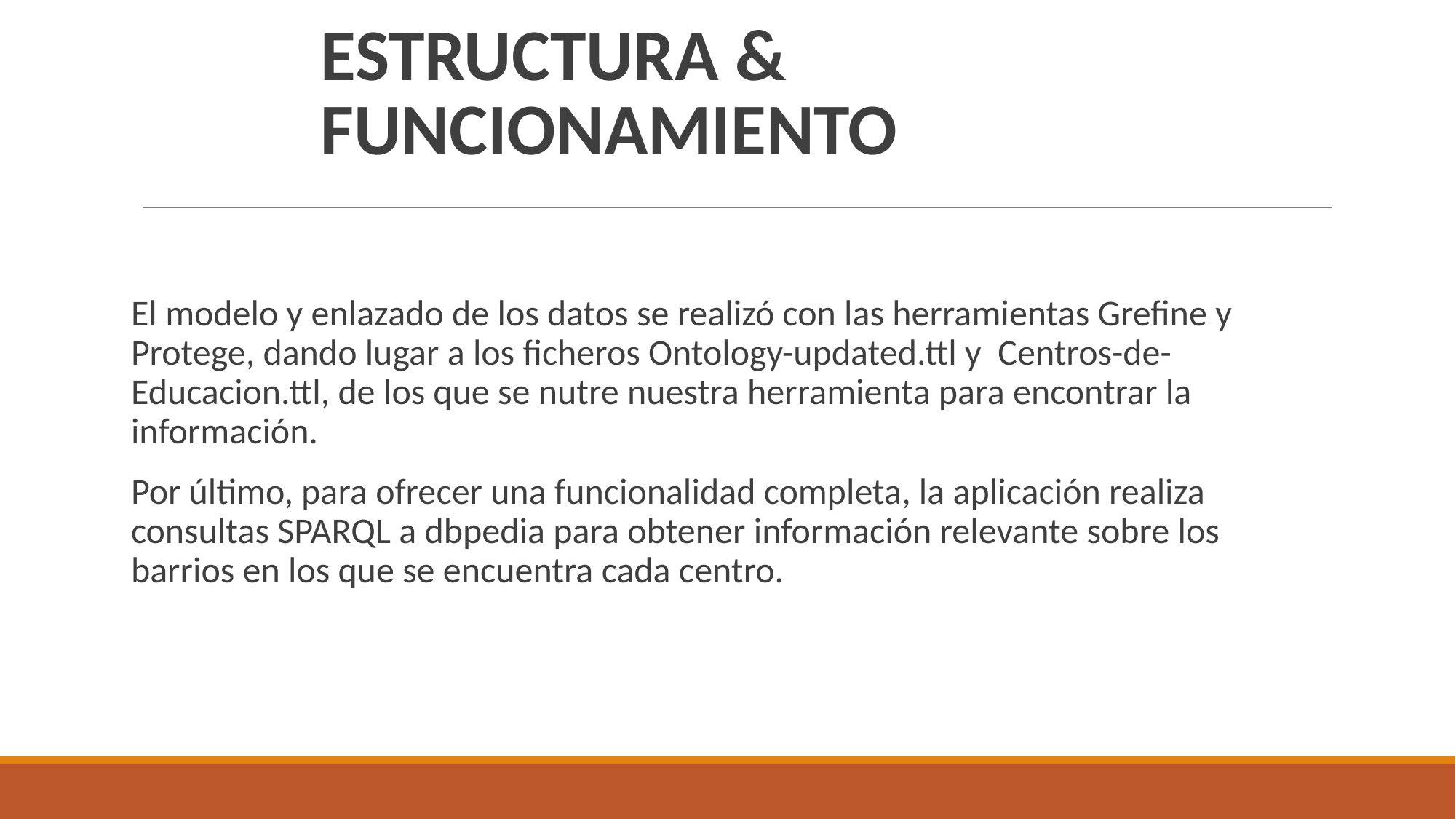

# ESTRUCTURA & FUNCIONAMIENTO

El modelo y enlazado de los datos se realizó con las herramientas Grefine y Protege, dando lugar a los ficheros Ontology-updated.ttl y  Centros-de-Educacion.ttl, de los que se nutre nuestra herramienta para encontrar la información.
Por último, para ofrecer una funcionalidad completa, la aplicación realiza consultas SPARQL a dbpedia para obtener información relevante sobre los barrios en los que se encuentra cada centro.